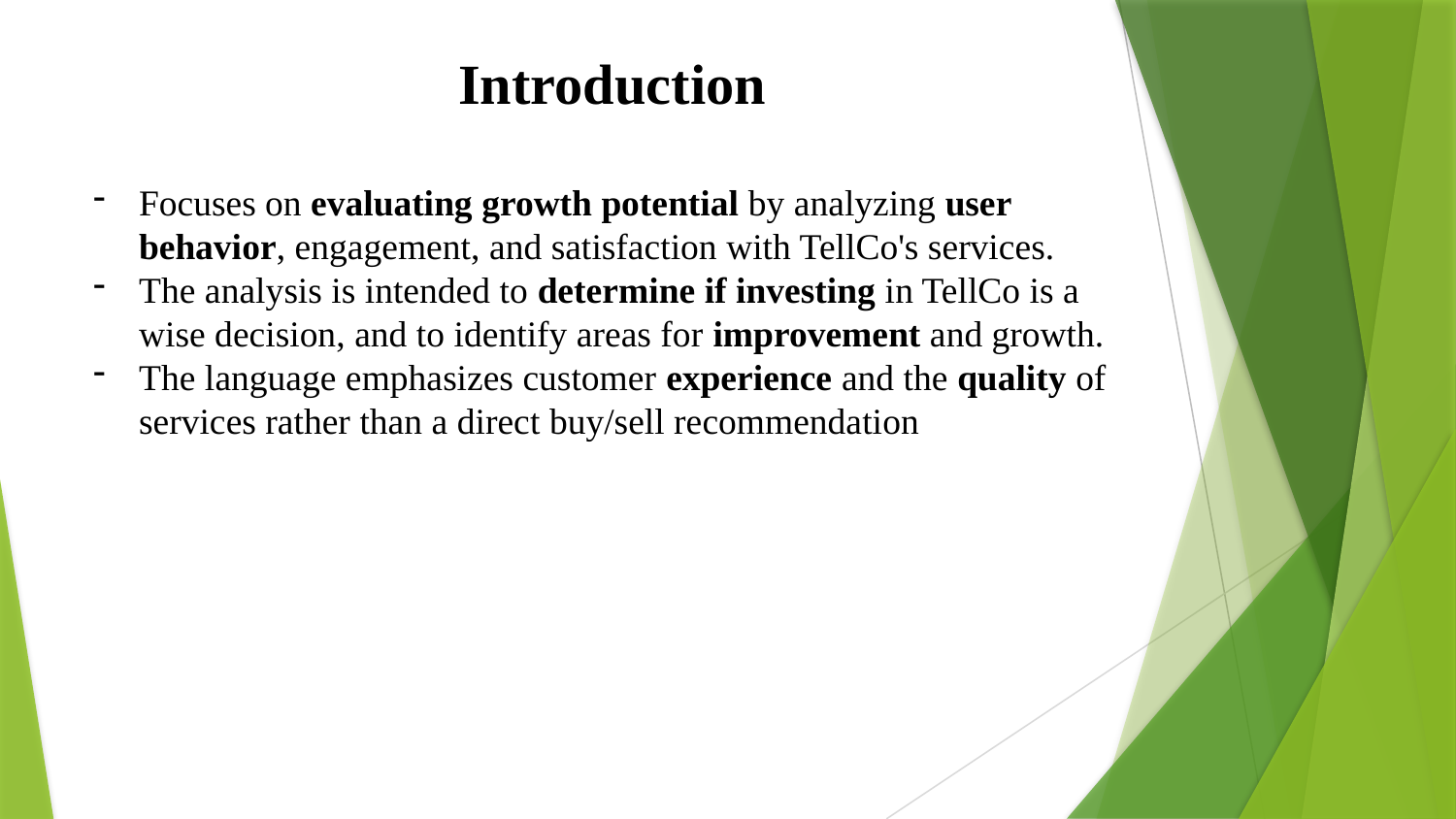

Introduction
Focuses on evaluating growth potential by analyzing user behavior, engagement, and satisfaction with TellCo's services.
The analysis is intended to determine if investing in TellCo is a wise decision, and to identify areas for improvement and growth.
The language emphasizes customer experience and the quality of services rather than a direct buy/sell recommendation